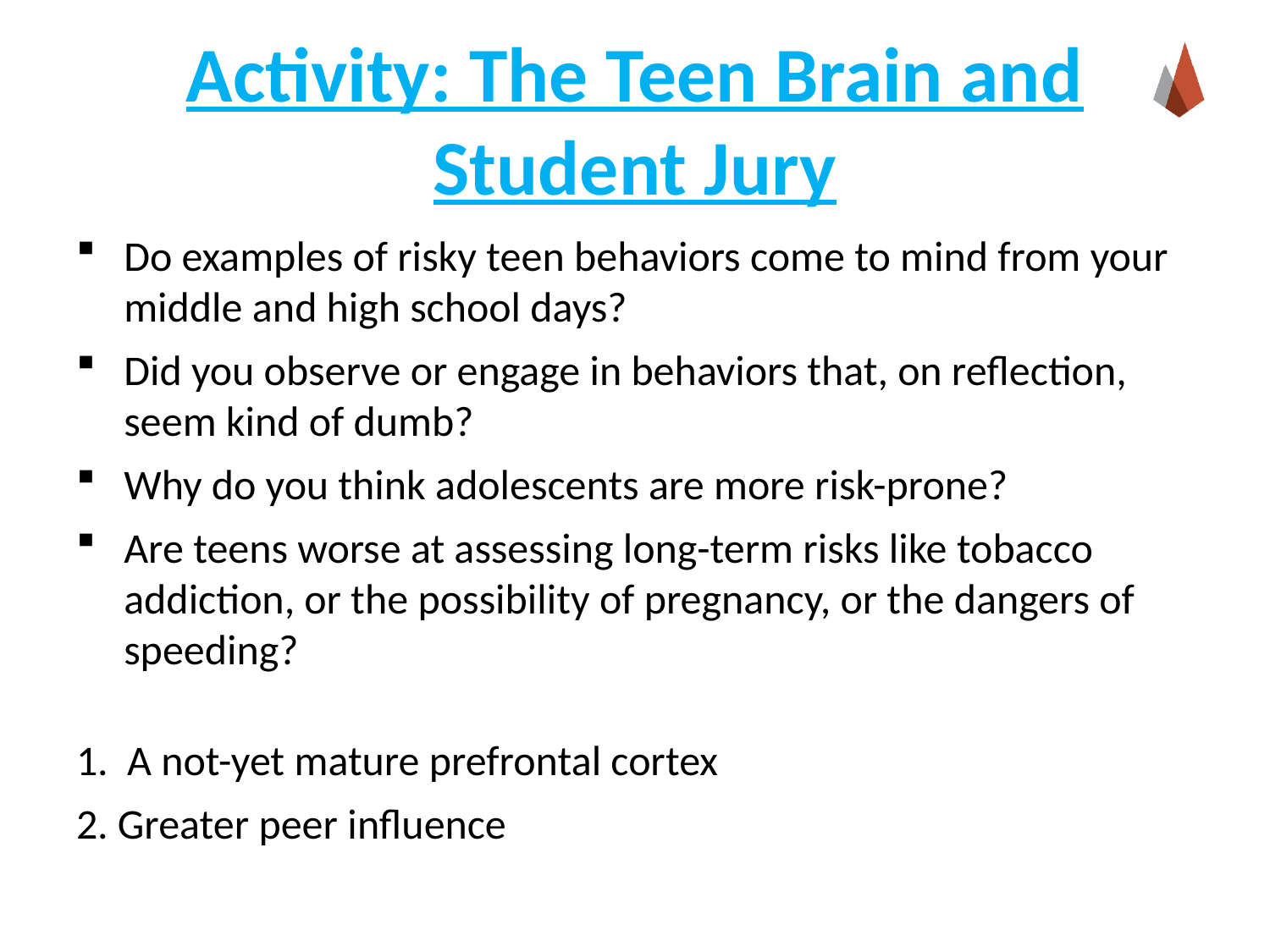

# Activity: The Teen Brain and Student Jury
Do examples of risky teen behaviors come to mind from your middle and high school days?
Did you observe or engage in behaviors that, on reflection, seem kind of dumb?
Why do you think adolescents are more risk-prone?
Are teens worse at assessing long-term risks like tobacco addiction, or the pos­sibility of pregnancy, or the dangers of speeding?

1.  A not-yet mature prefrontal cortex
2. Greater peer influence